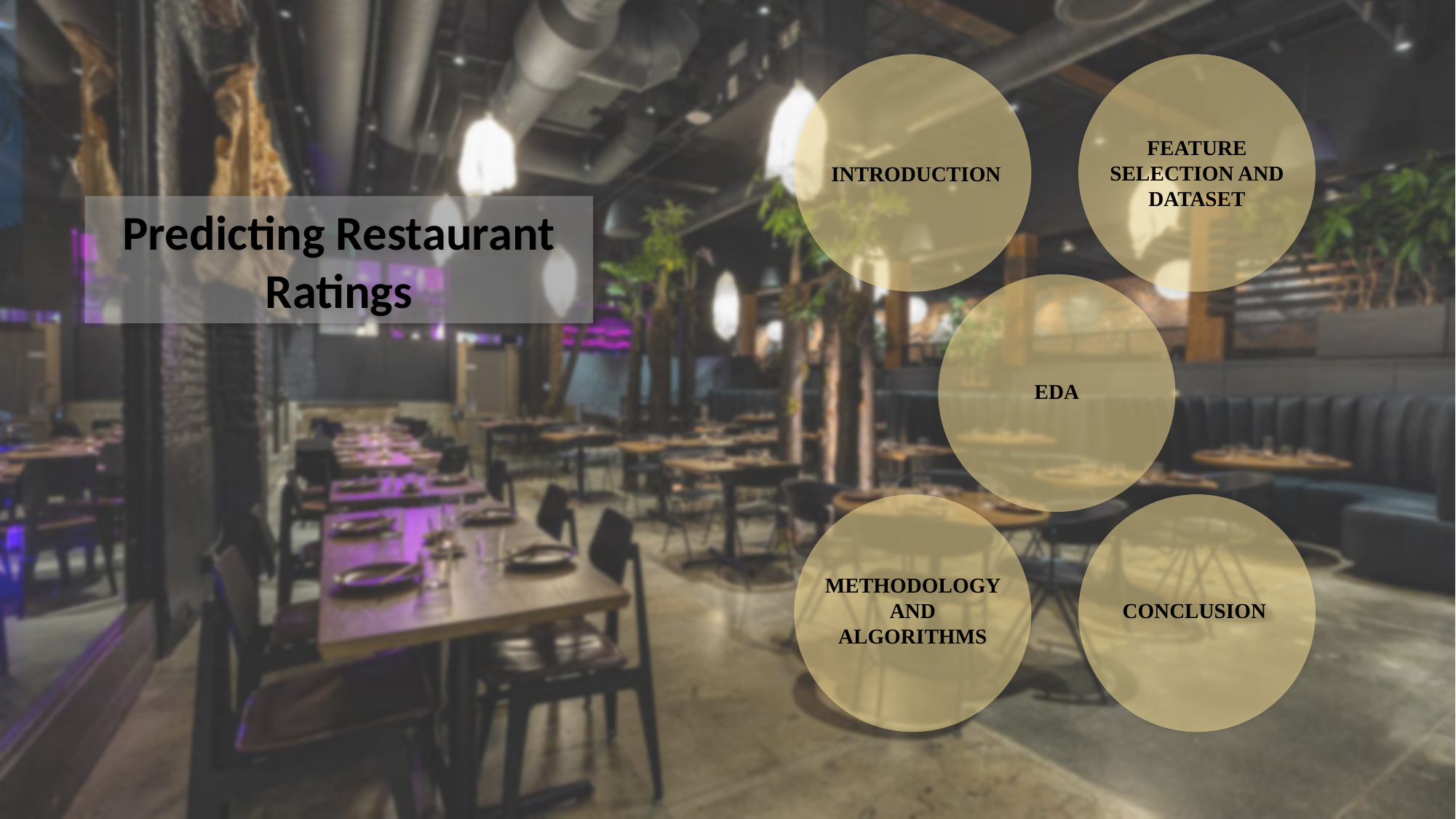

FEATURE SELECTION AND DATASET
INTRODUCTION
Predicting Restaurant Ratings

EDA

METHODOLOGY AND ALGORITHMS
CONCLUSION